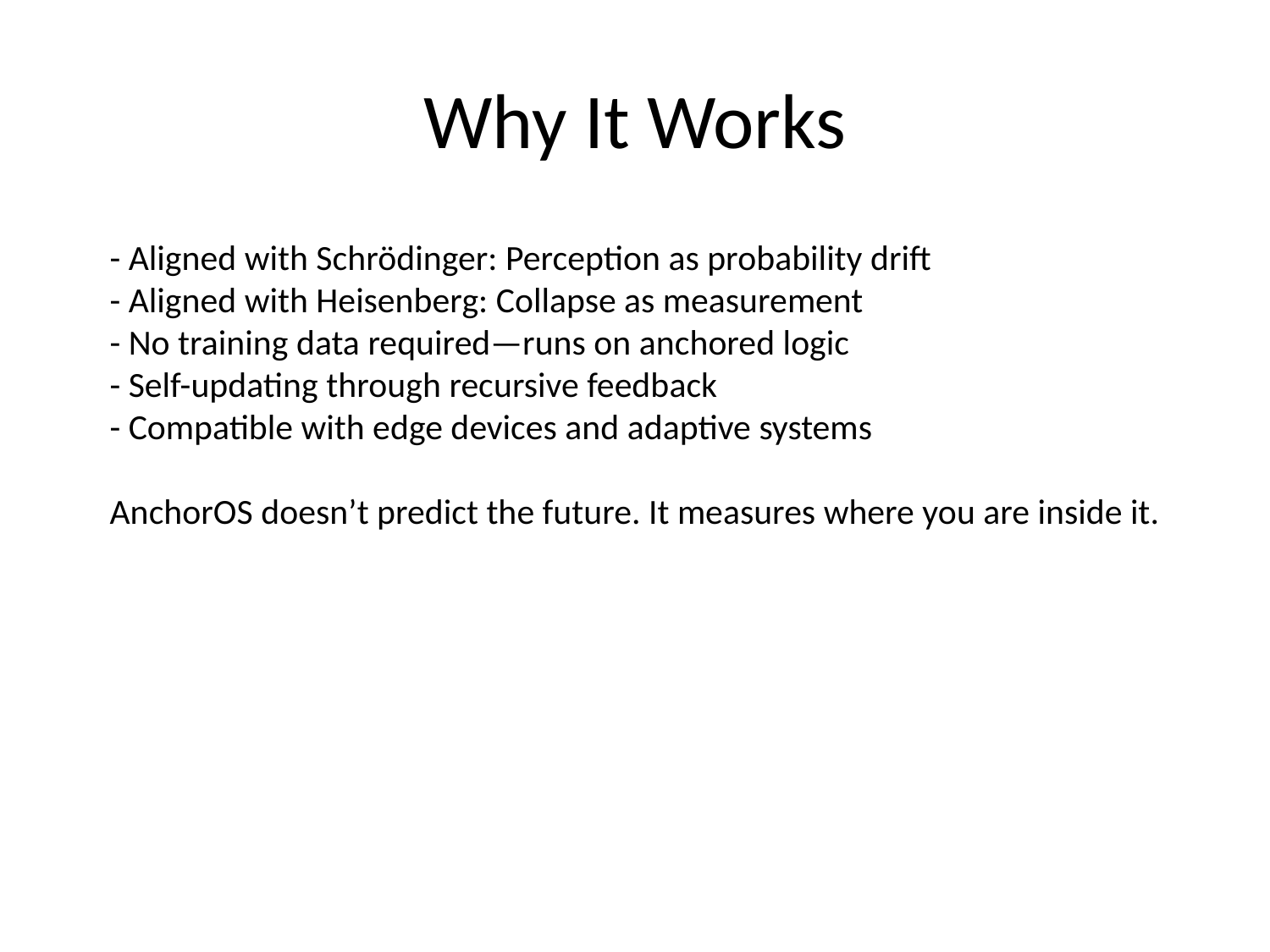

# Why It Works

- Aligned with Schrödinger: Perception as probability drift
- Aligned with Heisenberg: Collapse as measurement
- No training data required—runs on anchored logic
- Self-updating through recursive feedback
- Compatible with edge devices and adaptive systems
AnchorOS doesn’t predict the future. It measures where you are inside it.